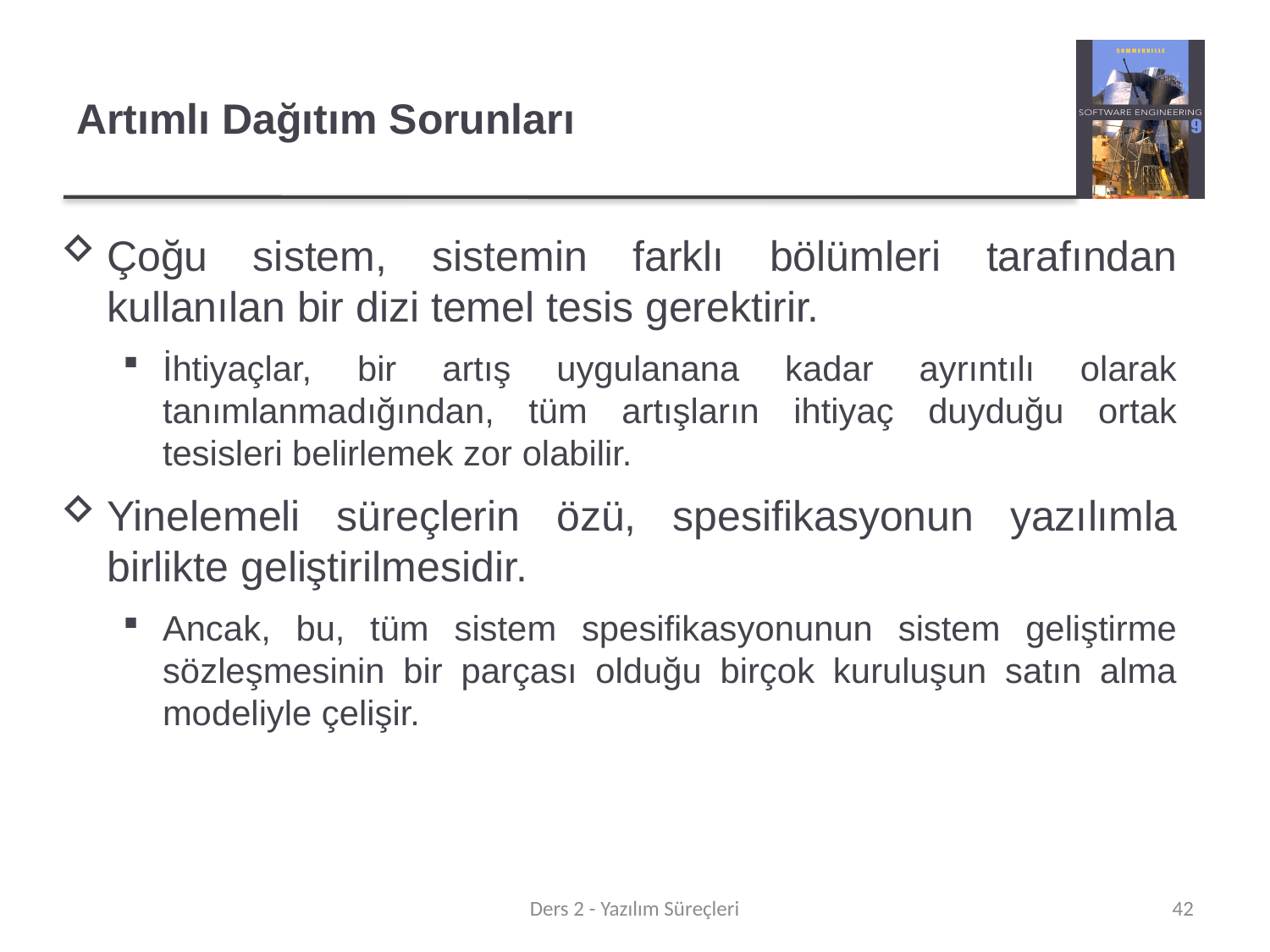

# Artımlı Dağıtım Sorunları
Çoğu sistem, sistemin farklı bölümleri tarafından kullanılan bir dizi temel tesis gerektirir.
İhtiyaçlar, bir artış uygulanana kadar ayrıntılı olarak tanımlanmadığından, tüm artışların ihtiyaç duyduğu ortak tesisleri belirlemek zor olabilir.
Yinelemeli süreçlerin özü, spesifikasyonun yazılımla birlikte geliştirilmesidir.
Ancak, bu, tüm sistem spesifikasyonunun sistem geliştirme sözleşmesinin bir parçası olduğu birçok kuruluşun satın alma modeliyle çelişir.
Ders 2 - Yazılım Süreçleri
42